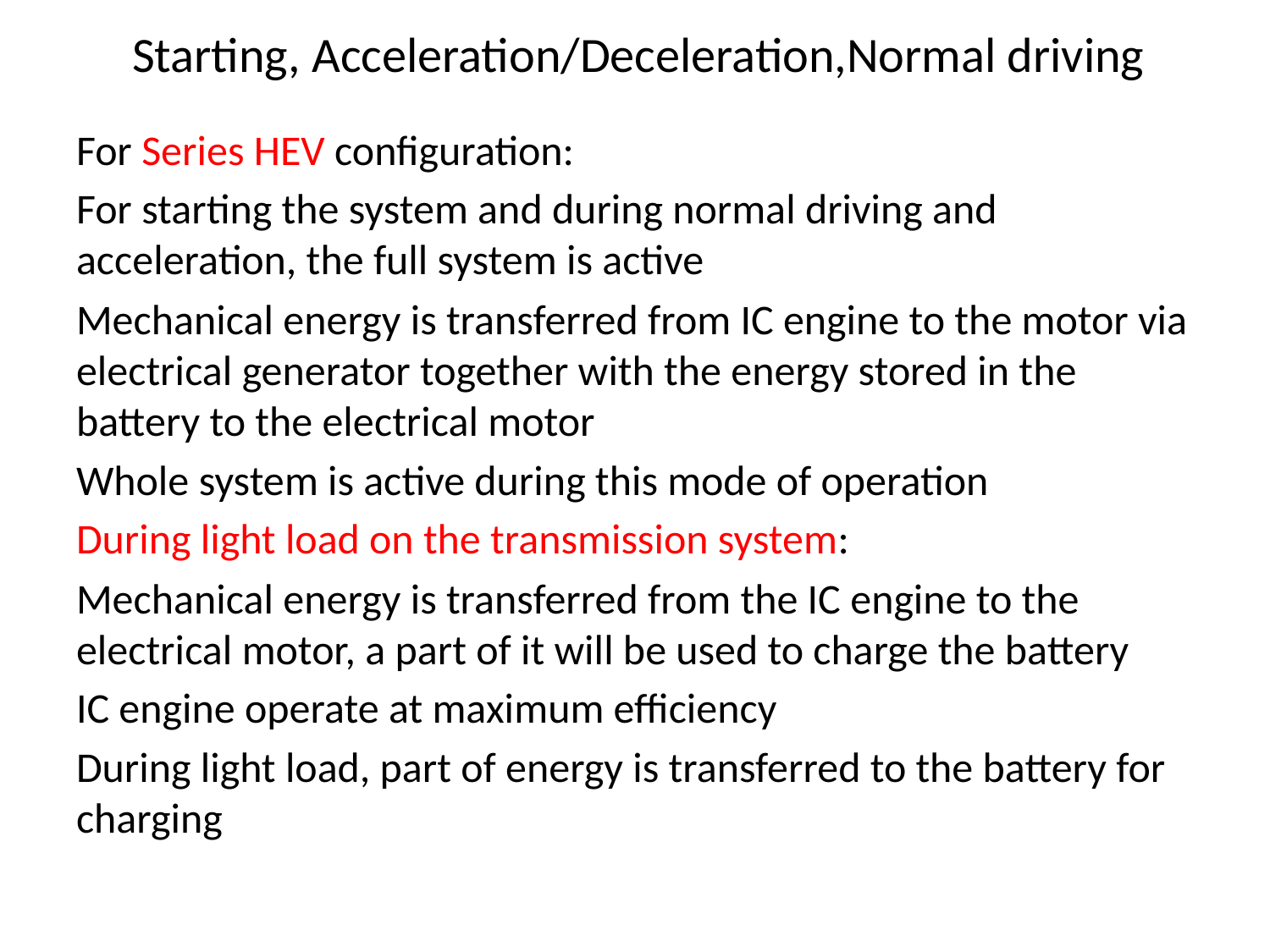

# Starting, Acceleration/Deceleration,Normal driving
For Series HEV configuration:
For starting the system and during normal driving and acceleration, the full system is active
Mechanical energy is transferred from IC engine to the motor via electrical generator together with the energy stored in the battery to the electrical motor
Whole system is active during this mode of operation
During light load on the transmission system:
Mechanical energy is transferred from the IC engine to the electrical motor, a part of it will be used to charge the battery
IC engine operate at maximum efficiency
During light load, part of energy is transferred to the battery for charging